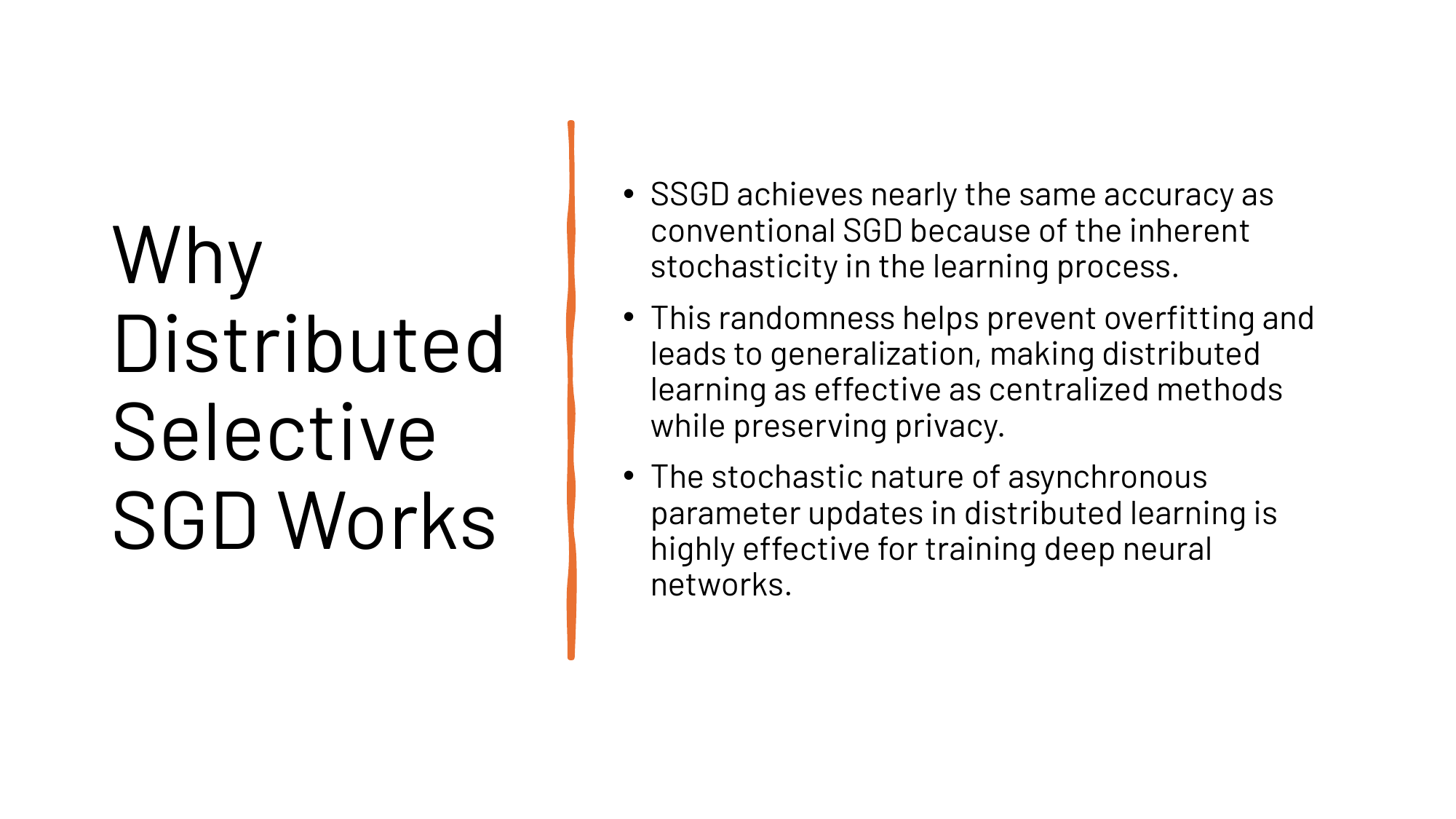

# Why Distributed Selective SGD Works
SSGD achieves nearly the same accuracy as conventional SGD because of the inherent stochasticity in the learning process.
This randomness helps prevent overfitting and leads to generalization, making distributed learning as effective as centralized methods while preserving privacy.
The stochastic nature of asynchronous parameter updates in distributed learning is highly effective for training deep neural networks.